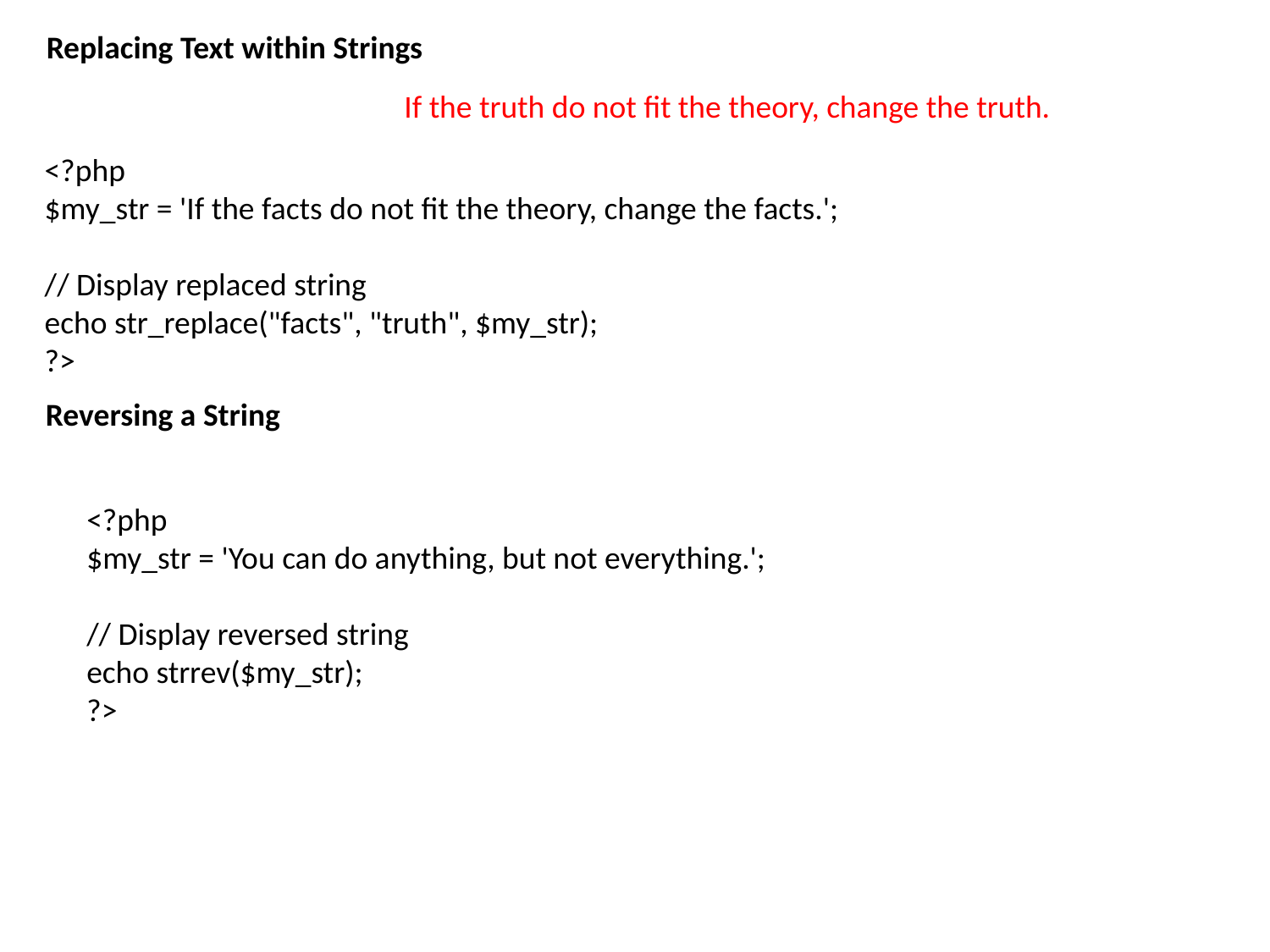

Replacing Text within Strings
If the truth do not fit the theory, change the truth.

<?php
$my_str = 'If the facts do not fit the theory, change the facts.';

// Display replaced string
echo str_replace("facts", "truth", $my_str);
?>
Reversing a String

<?php
$my_str = 'You can do anything, but not everything.';

// Display reversed string
echo strrev($my_str);
?>